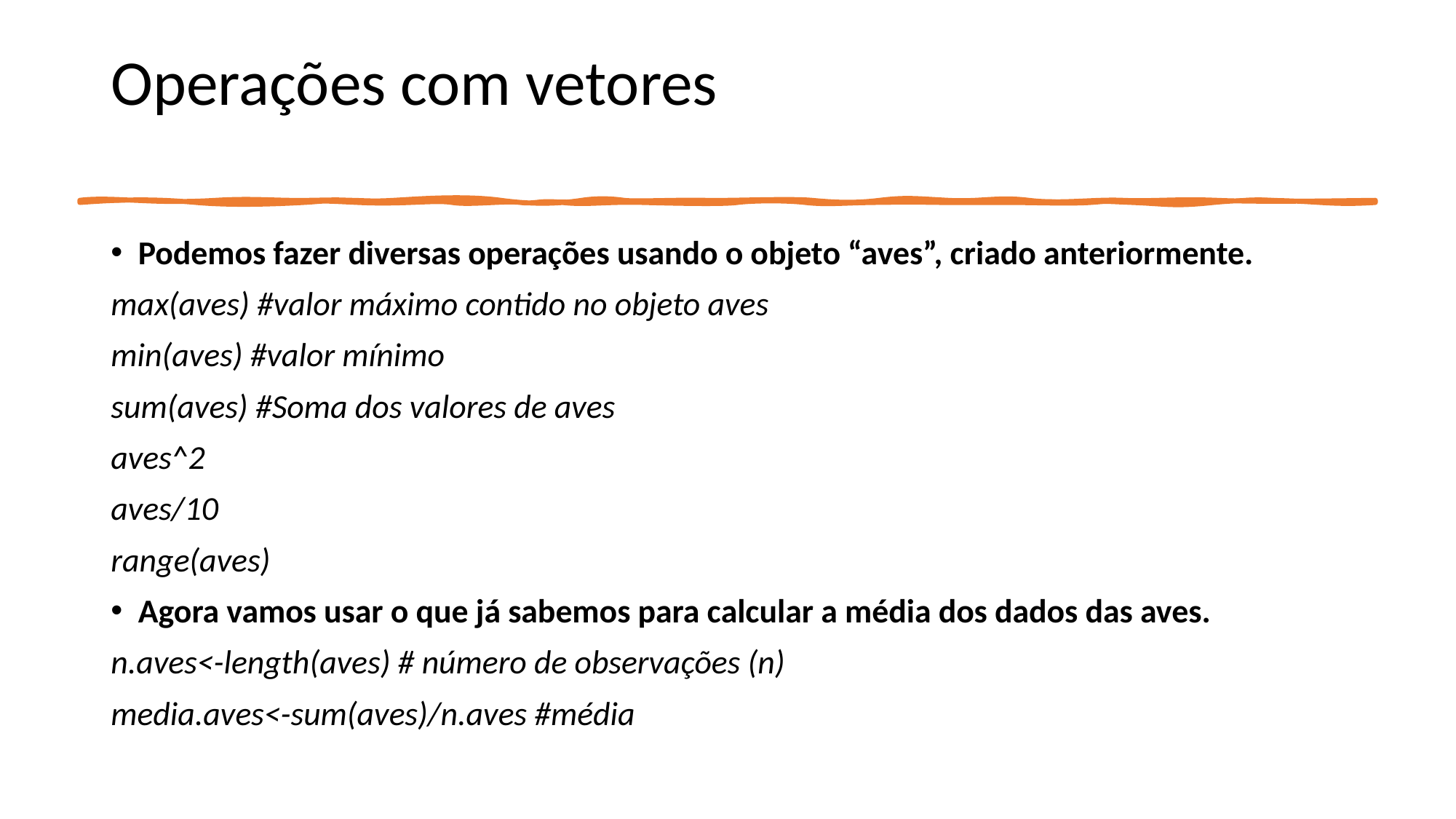

# Operações com vetores

Podemos fazer diversas operações usando o objeto “aves”, criado anteriormente.
max(aves) #valor máximo contido no objeto aves
min(aves) #valor mínimo
sum(aves) #Soma dos valores de aves
aves^2
aves/10
range(aves)
Agora vamos usar o que já sabemos para calcular a média dos dados das aves.
n.aves<-length(aves) # número de observações (n)
media.aves<-sum(aves)/n.aves #média